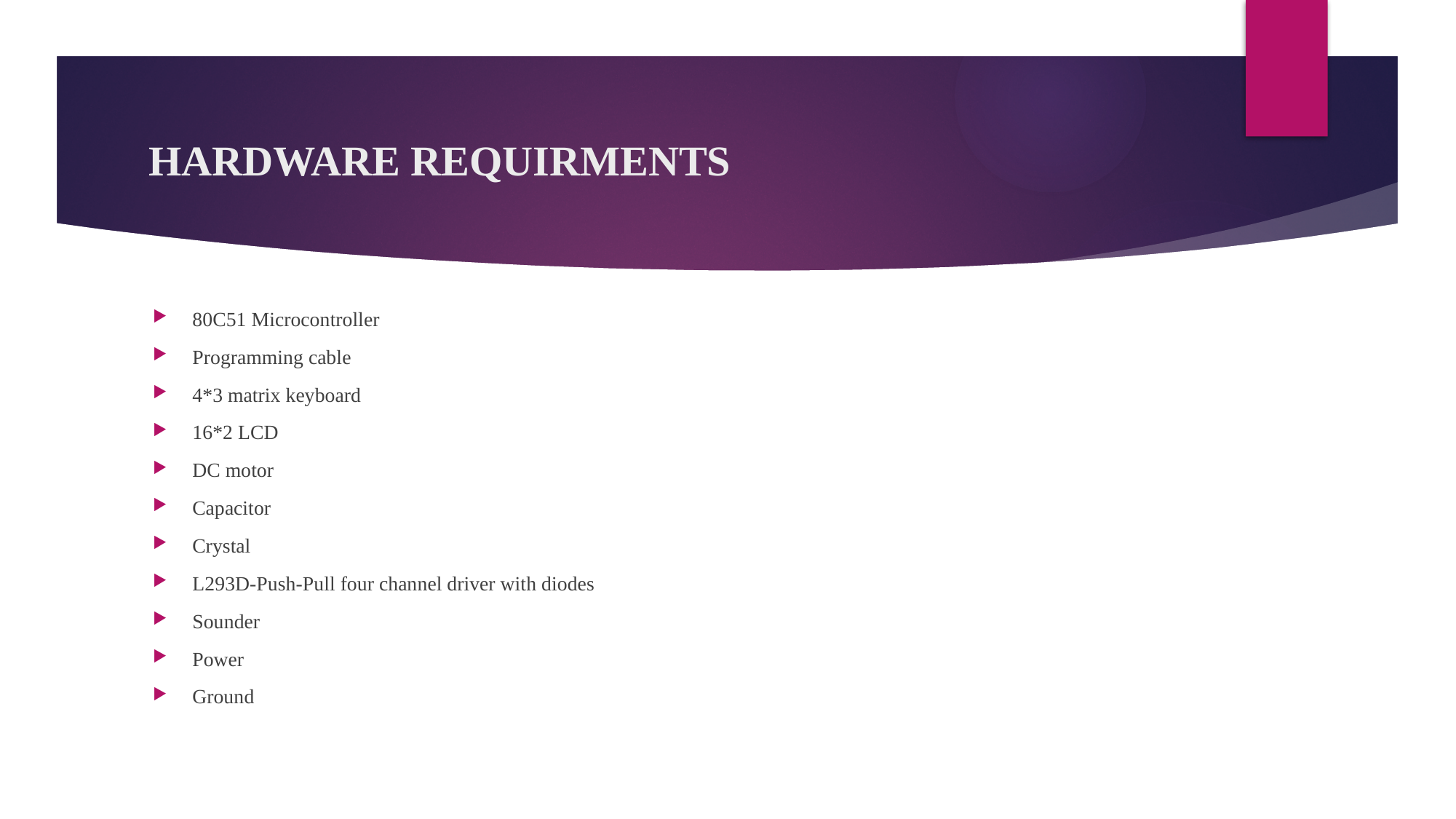

# HARDWARE REQUIRMENTS
80C51 Microcontroller
Programming cable
4*3 matrix keyboard
16*2 LCD
DC motor
Capacitor
Crystal
L293D-Push-Pull four channel driver with diodes
Sounder
Power
Ground